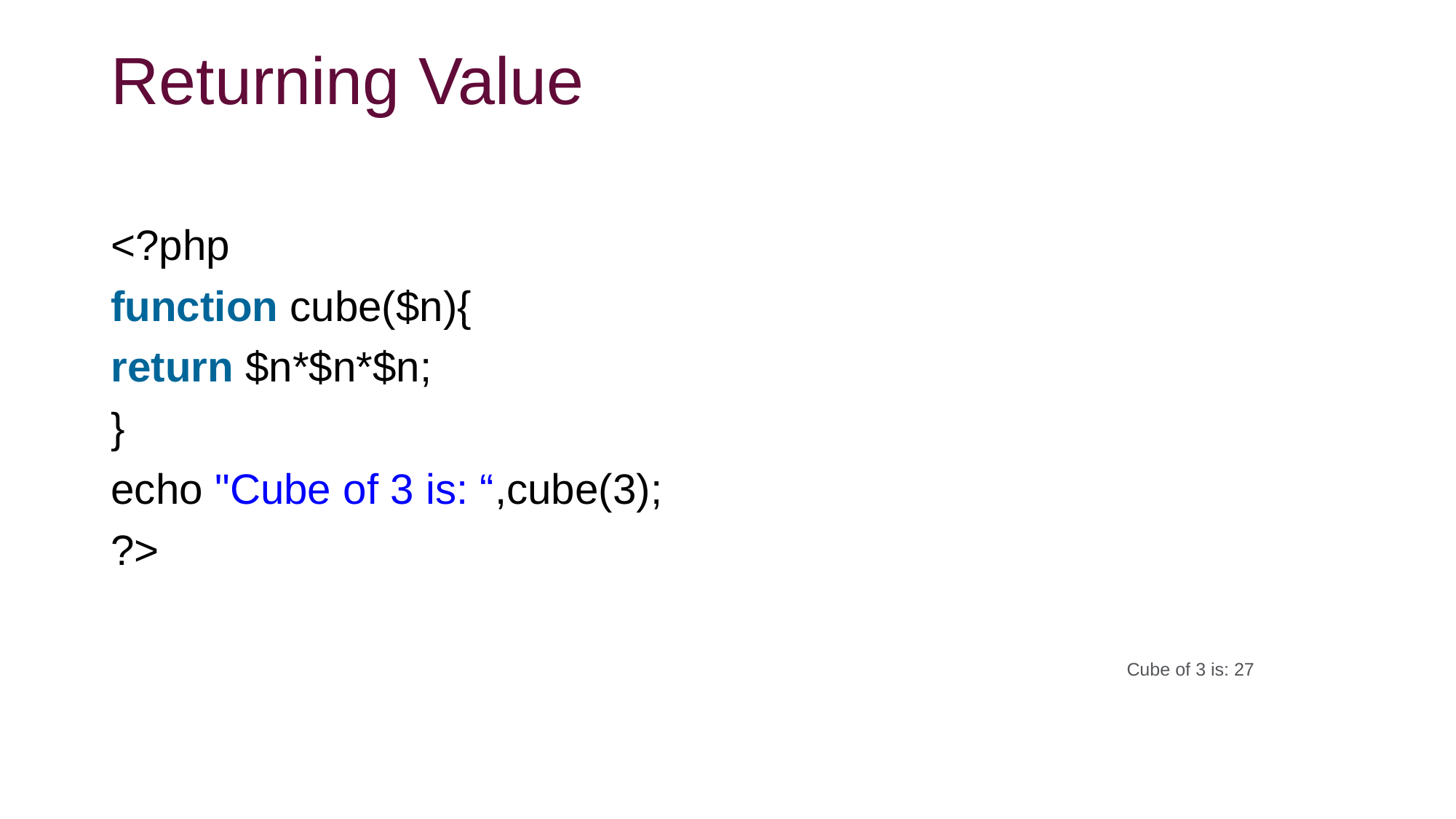

# Returning Value
<?php
function cube($n){
return $n*$n*$n;
}
echo "Cube of 3 is: “,cube(3);
?>

Cube of 3 is: 27